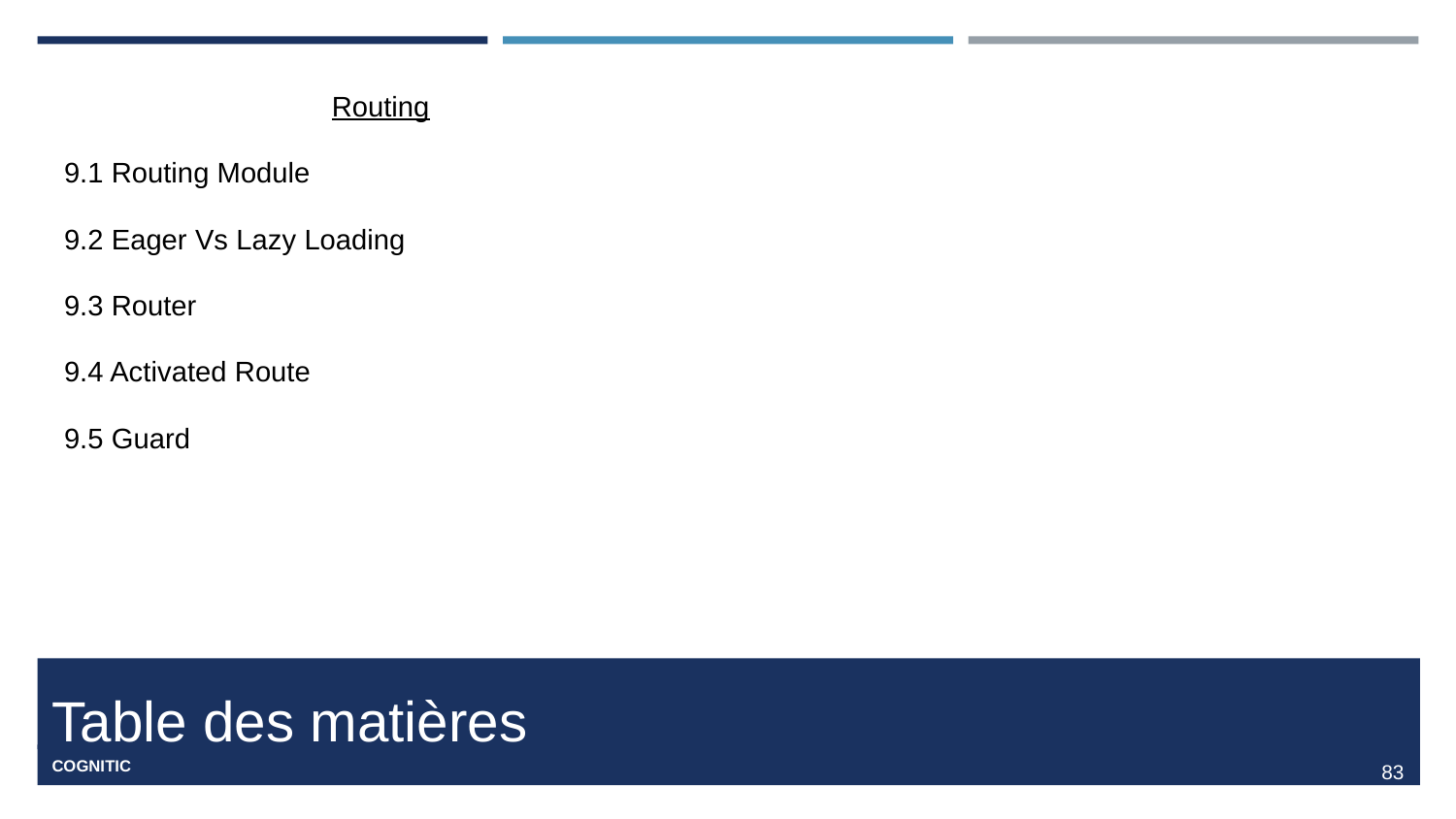

Routing
9.1 Routing Module
9.2 Eager Vs Lazy Loading
9.3 Router
9.4 Activated Route
9.5 Guard

#
83